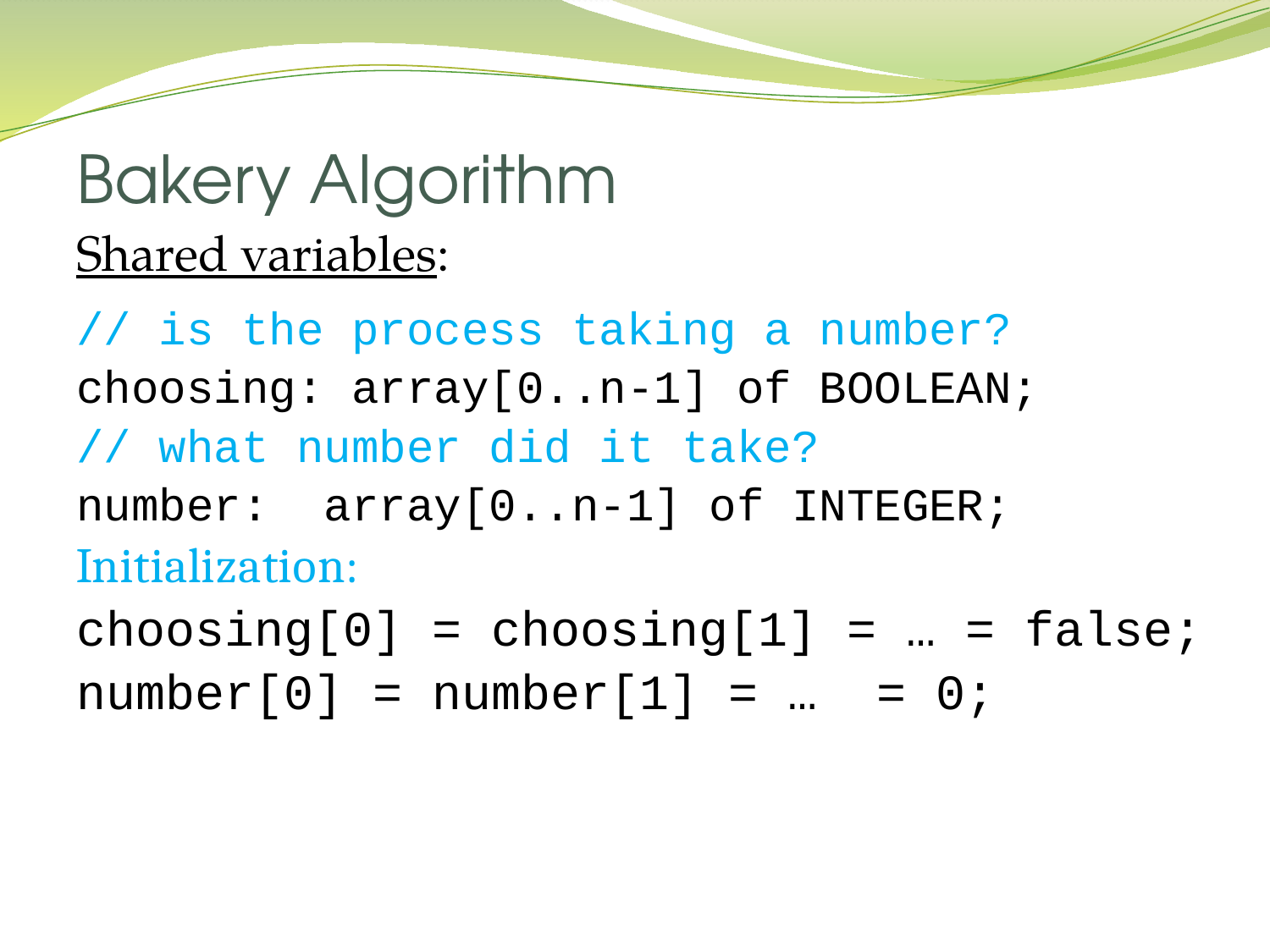

# Bakery Algorithm
Shared variables:
// is the process taking a number?
choosing: array[0..n-1] of BOOLEAN;
// what number did it take?
number:  array[0..n-1] of INTEGER;
Initialization:
choosing[0] = choosing[1] = … = false;
number[0] = number[1] = …  = 0;